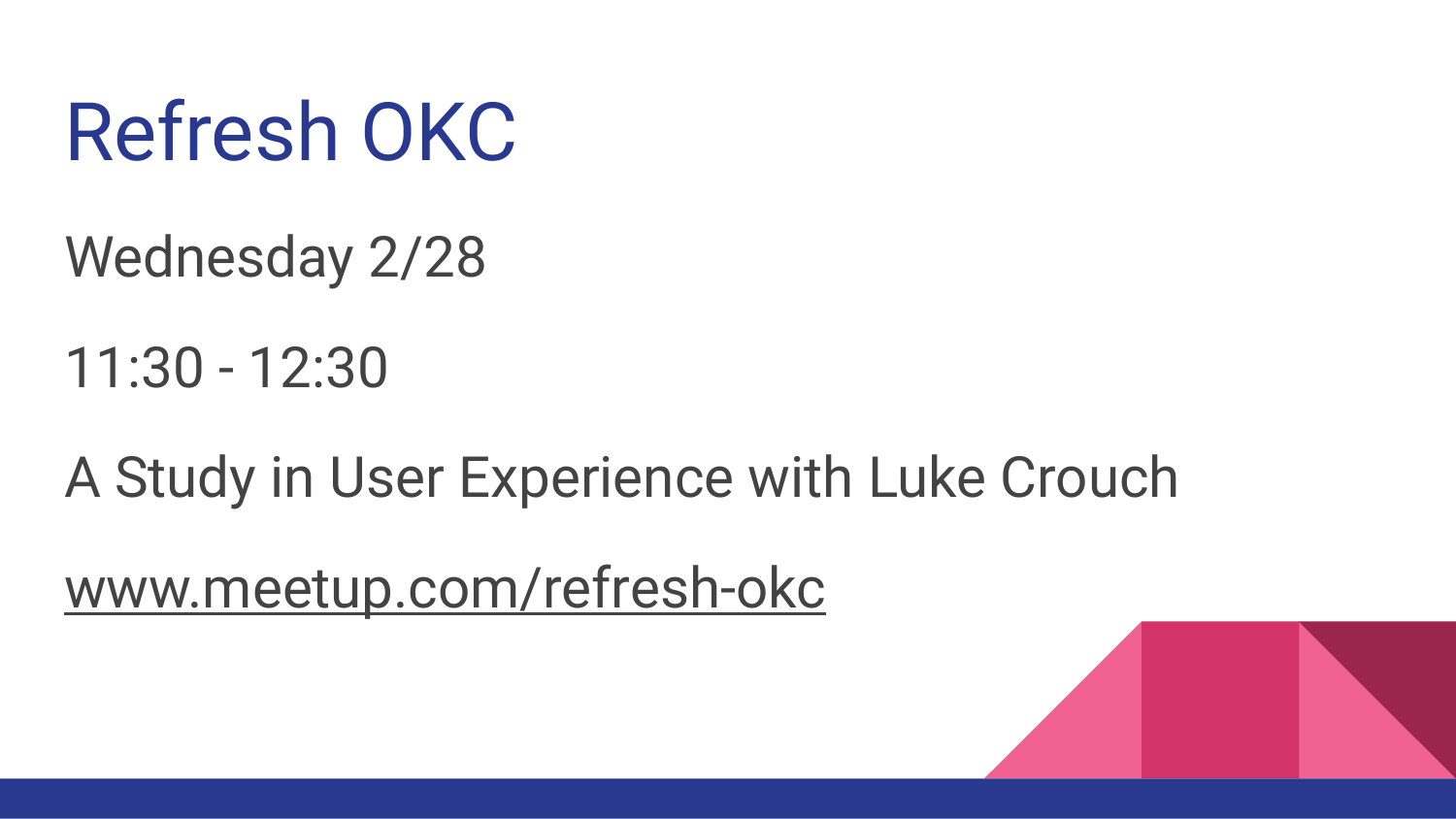

# Refresh OKC
Wednesday 2/28
11:30 - 12:30
A Study in User Experience with Luke Crouch
www.meetup.com/refresh-okc